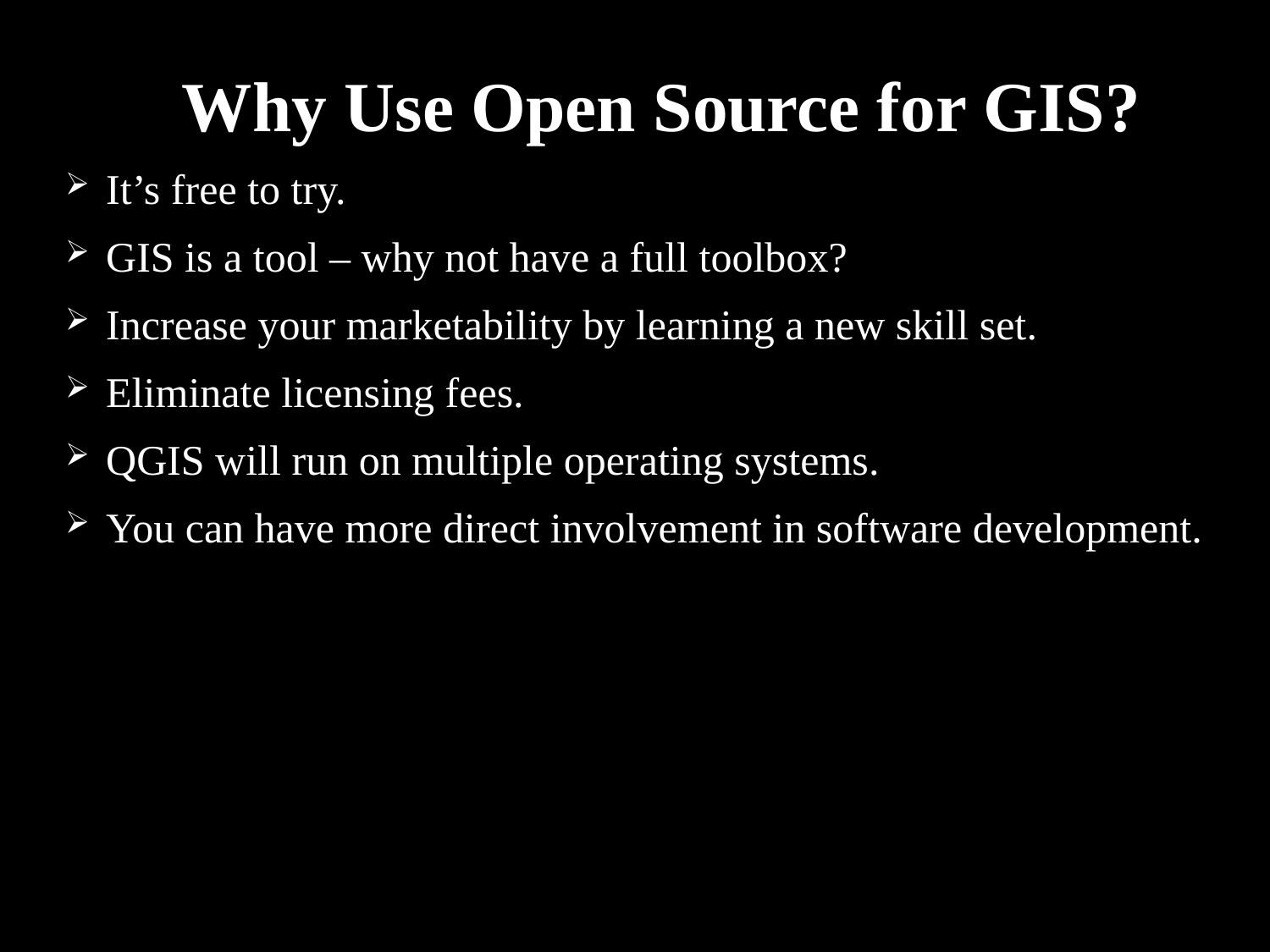

Why Use Open Source for GIS?
 It’s free to try.
 GIS is a tool – why not have a full toolbox?
 Increase your marketability by learning a new skill set.
 Eliminate licensing fees.
 QGIS will run on multiple operating systems.
 You can have more direct involvement in software development.